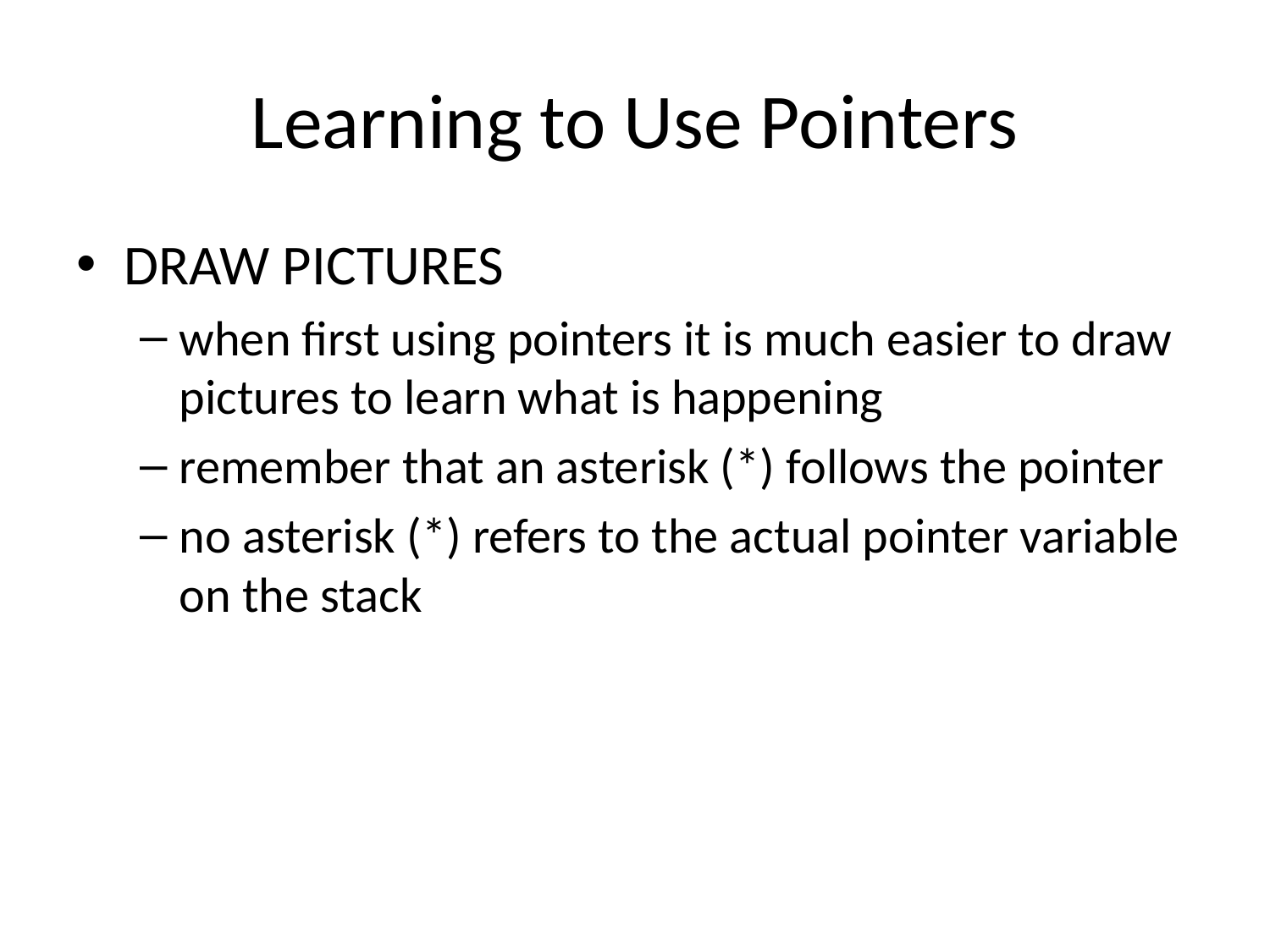

# Learning to Use Pointers
DRAW PICTURES
when first using pointers it is much easier to draw pictures to learn what is happening
remember that an asterisk (*) follows the pointer
no asterisk (*) refers to the actual pointer variable on the stack